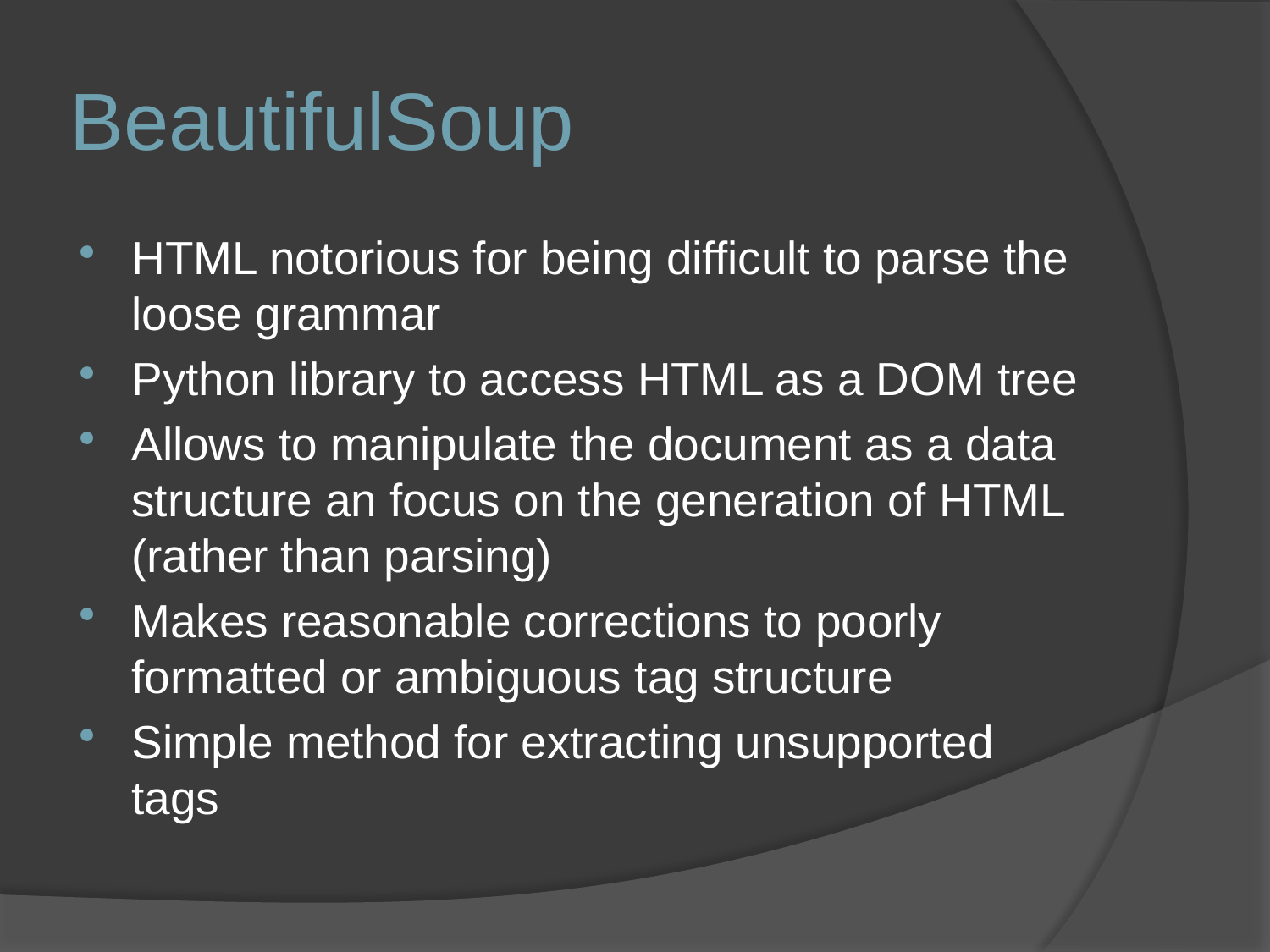

# BeautifulSoup
HTML notorious for being difficult to parse the loose grammar
Python library to access HTML as a DOM tree
Allows to manipulate the document as a data structure an focus on the generation of HTML (rather than parsing)
Makes reasonable corrections to poorly formatted or ambiguous tag structure
Simple method for extracting unsupported tags